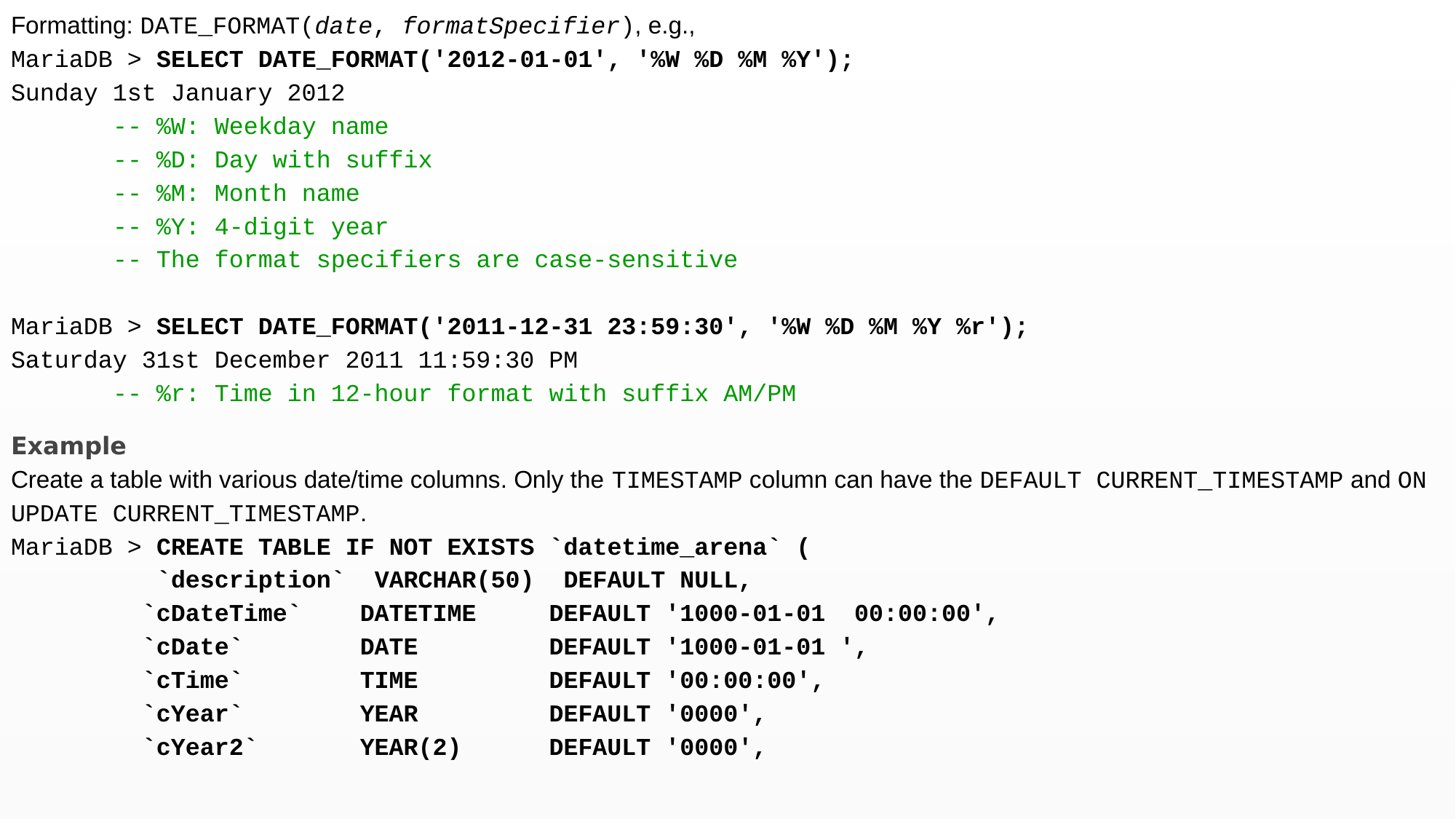

Formatting: DATE_FORMAT(date, formatSpecifier), e.g.,
MariaDB > SELECT DATE_FORMAT('2012-01-01', '%W %D %M %Y');
Sunday 1st January 2012
       -- %W: Weekday name
       -- %D: Day with suffix
       -- %M: Month name
       -- %Y: 4-digit year
       -- The format specifiers are case-sensitive

MariaDB > SELECT DATE_FORMAT('2011-12-31 23:59:30', '%W %D %M %Y %r');
Saturday 31st December 2011 11:59:30 PM
       -- %r: Time in 12-hour format with suffix AM/PM
Example
Create a table with various date/time columns. Only the TIMESTAMP column can have the DEFAULT CURRENT_TIMESTAMP and ON UPDATE CURRENT_TIMESTAMP.
MariaDB > CREATE TABLE IF NOT EXISTS `datetime_arena` (
          `description`  VARCHAR(50)  DEFAULT NULL,
         `cDateTime`    DATETIME     DEFAULT '1000-01-01  00:00:00',
         `cDate`        DATE         DEFAULT '1000-01-01 ',
         `cTime`        TIME         DEFAULT '00:00:00',
         `cYear`        YEAR         DEFAULT '0000',
         `cYear2`       YEAR(2)      DEFAULT '0000',